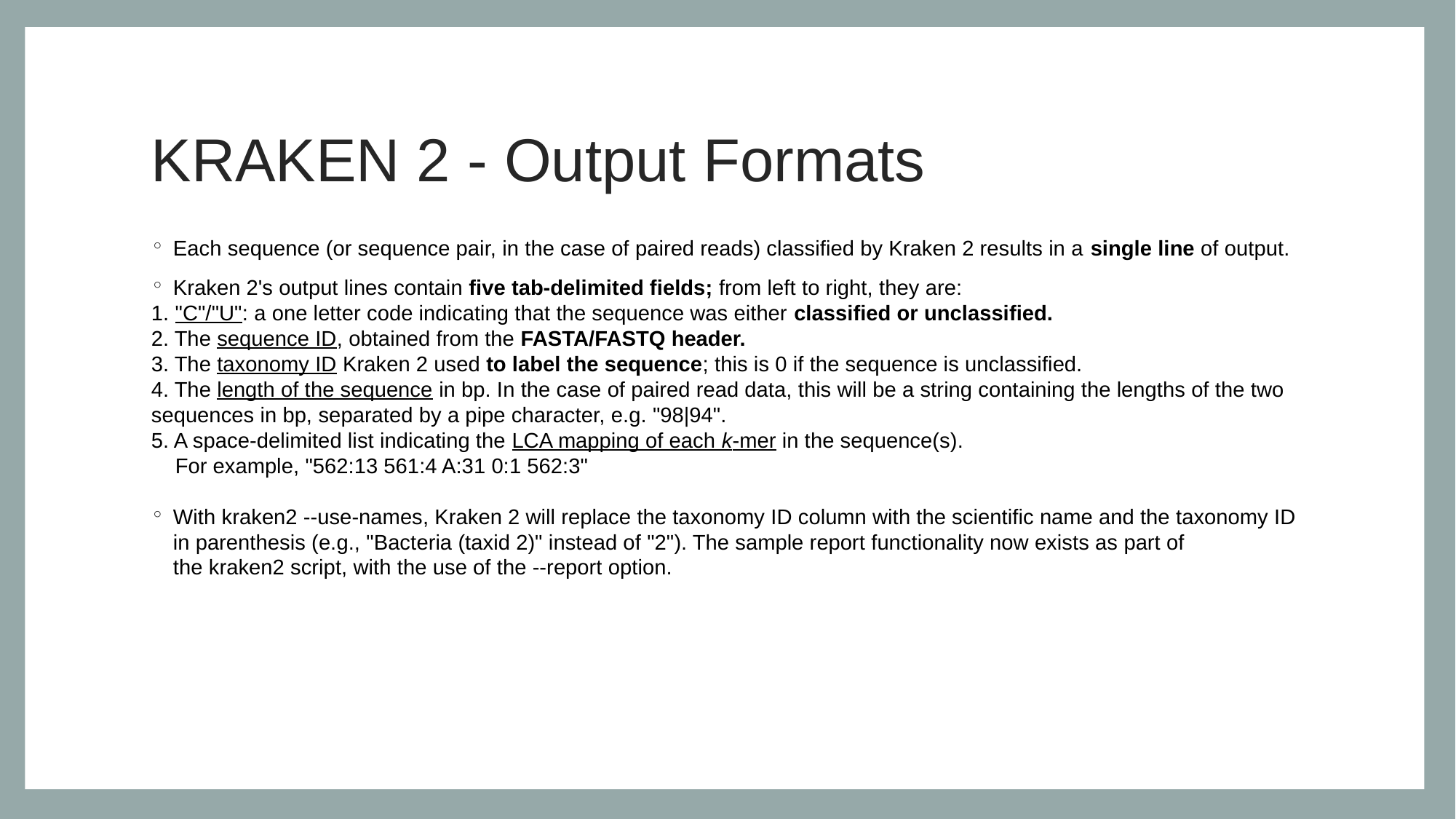

# KRAKEN 2 - Output Formats

Each sequence (or sequence pair, in the case of paired reads) classified by Kraken 2 results in a single line of output.
Kraken 2's output lines contain five tab-delimited fields; from left to right, they are:
1. "C"/"U": a one letter code indicating that the sequence was either classified or unclassified.
2. The sequence ID, obtained from the FASTA/FASTQ header.
3. The taxonomy ID Kraken 2 used to label the sequence; this is 0 if the sequence is unclassified.
4. The length of the sequence in bp. In the case of paired read data, this will be a string containing the lengths of the two sequences in bp, separated by a pipe character, e.g. "98|94".
5. A space-delimited list indicating the LCA mapping of each k-mer in the sequence(s).
    For example, "562:13 561:4 A:31 0:1 562:3"

With kraken2 --use-names, Kraken 2 will replace the taxonomy ID column with the scientific name and the taxonomy ID in parenthesis (e.g., "Bacteria (taxid 2)" instead of "2"). The sample report functionality now exists as part of the kraken2 script, with the use of the --report option.